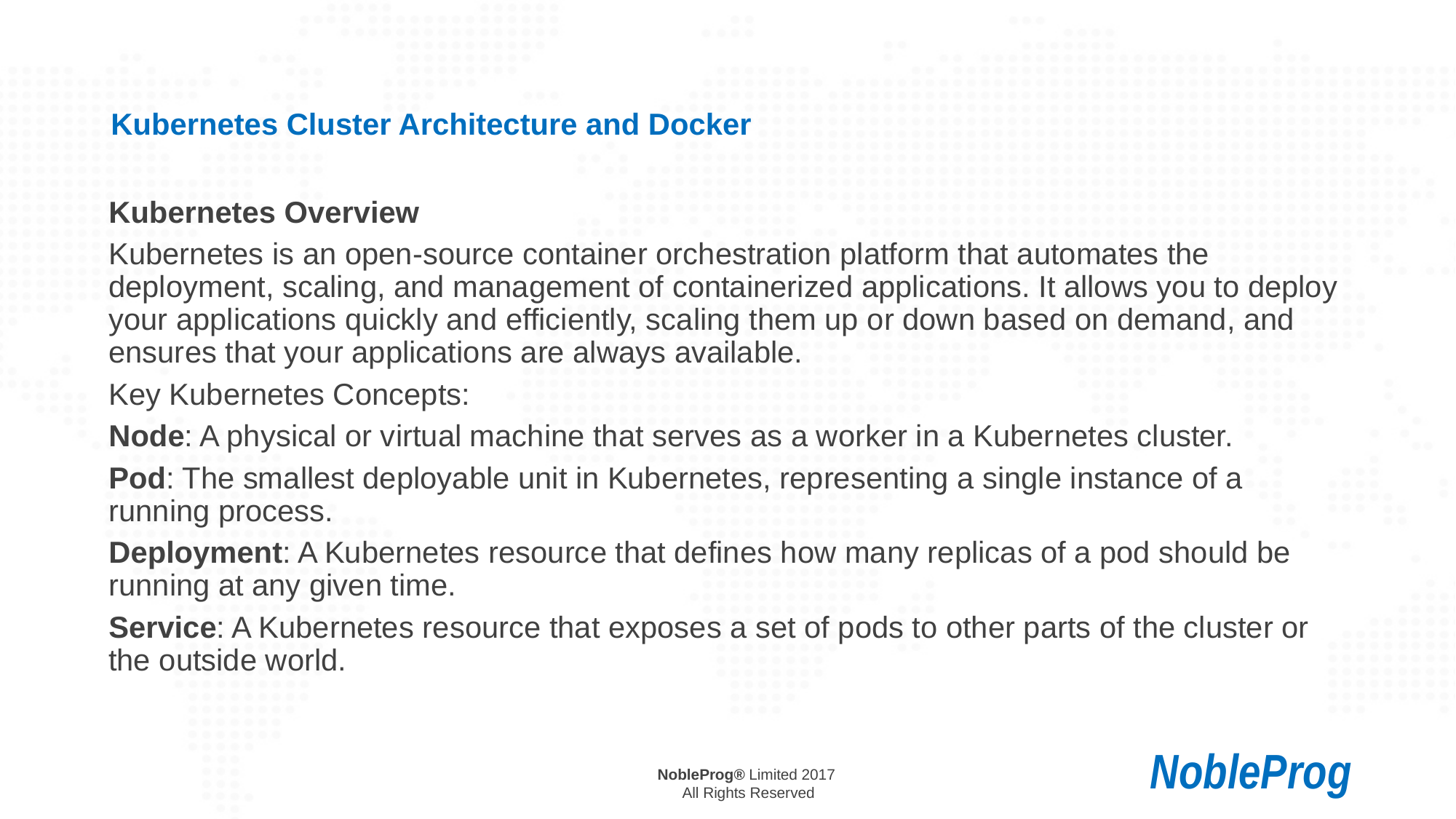

# Kubernetes Cluster Architecture and Docker
Kubernetes Overview
Kubernetes is an open-source container orchestration platform that automates the deployment, scaling, and management of containerized applications. It allows you to deploy your applications quickly and efficiently, scaling them up or down based on demand, and ensures that your applications are always available.
Key Kubernetes Concepts:
Node: A physical or virtual machine that serves as a worker in a Kubernetes cluster.
Pod: The smallest deployable unit in Kubernetes, representing a single instance of a running process.
Deployment: A Kubernetes resource that defines how many replicas of a pod should be running at any given time.
Service: A Kubernetes resource that exposes a set of pods to other parts of the cluster or the outside world.